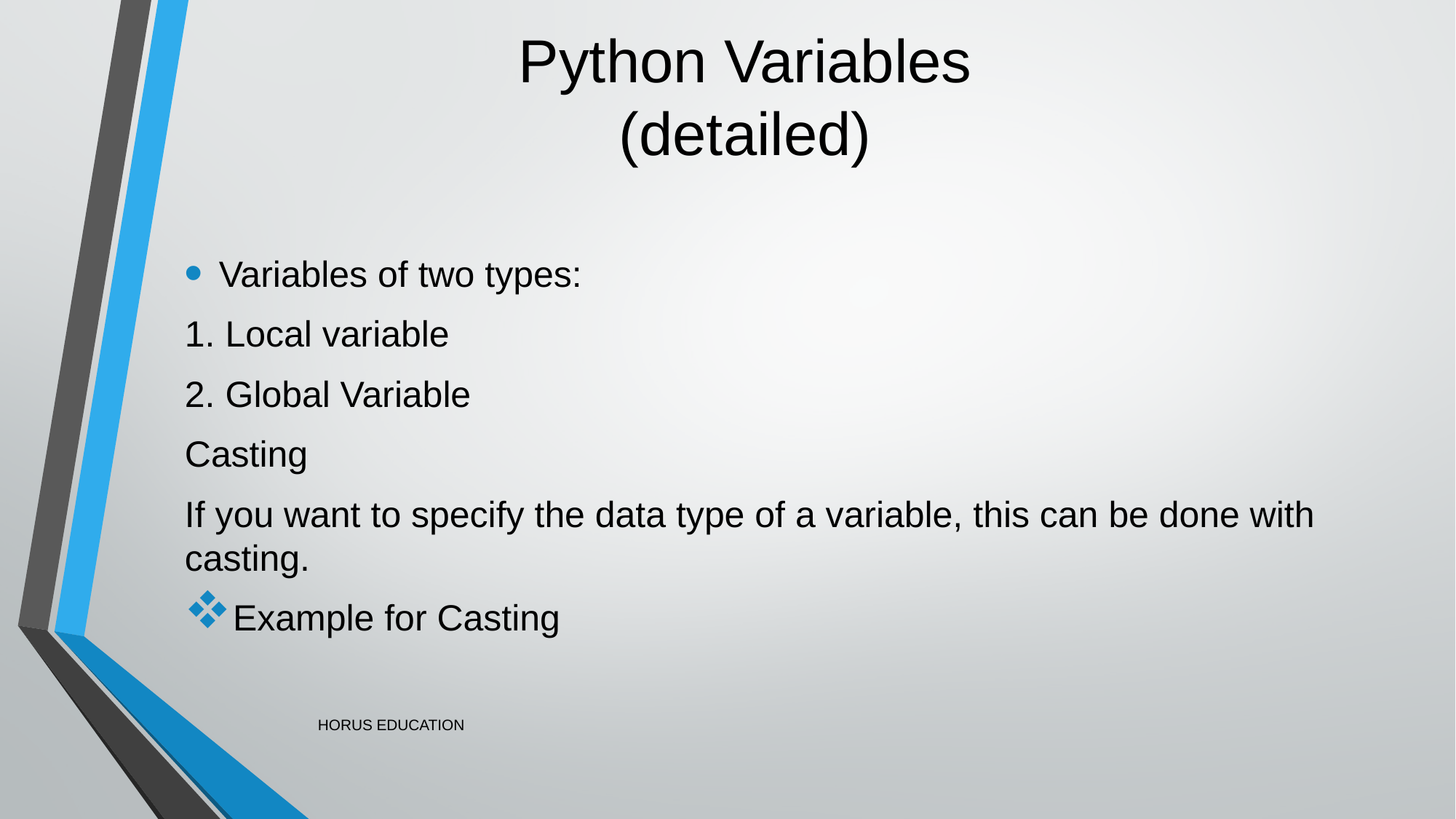

# Python Variables (detailed)

Variables of two types:
1. Local variable
2. Global Variable
Casting
If you want to specify the data type of a variable, this can be done with casting.
Example for Casting

HORUS EDUCATION